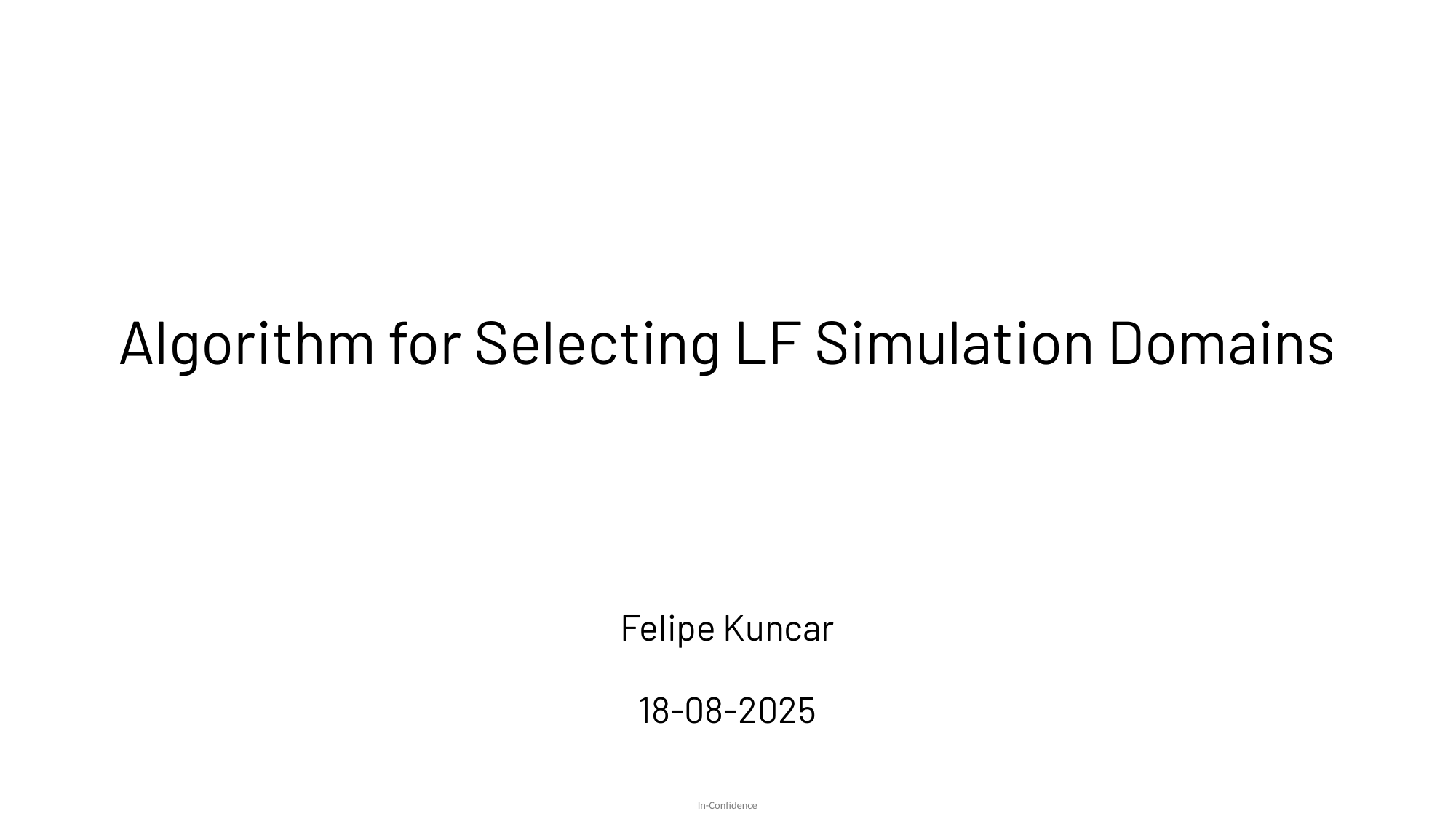

Algorithm for Selecting LF Simulation Domains
Felipe Kuncar
18-08-2025